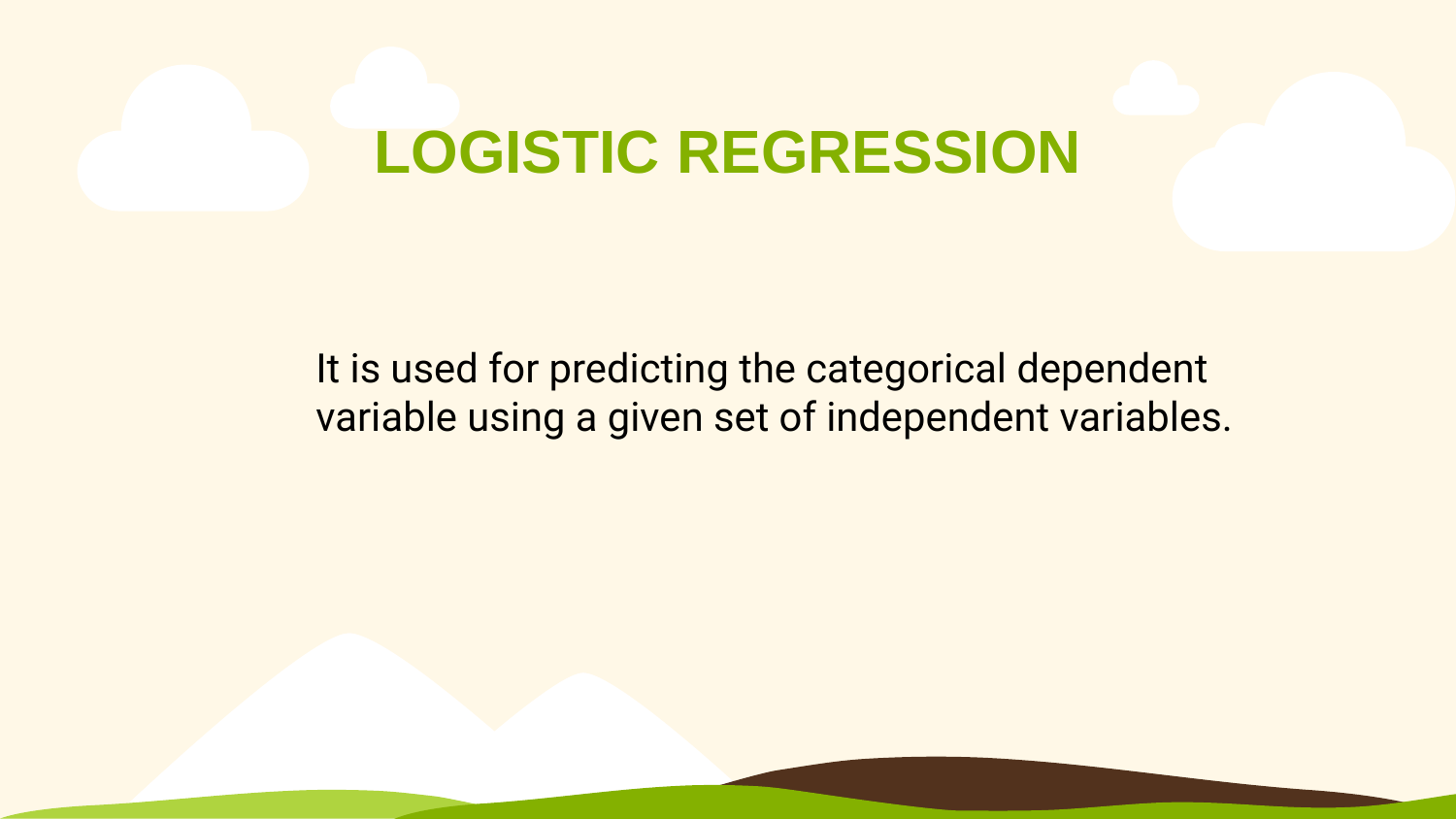

# LOGISTIC REGRESSION

It is used for predicting the categorical dependent variable using a given set of independent variables.